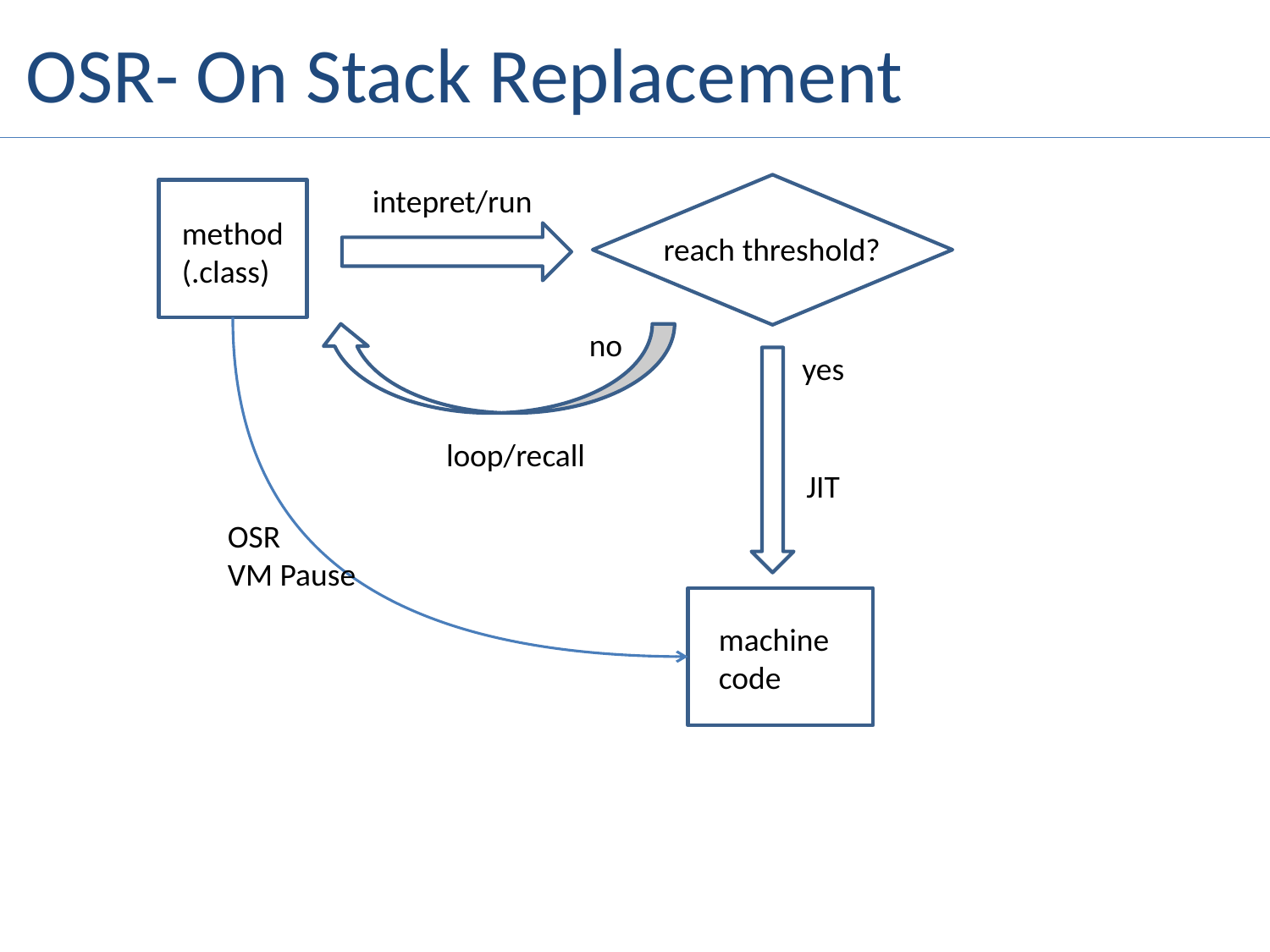

# OSR- On Stack Replacement

intepret/run

method
(.class)

reach threshold?
no

yes

loop/recall
JIT
OSR
VM Pause

machine
code